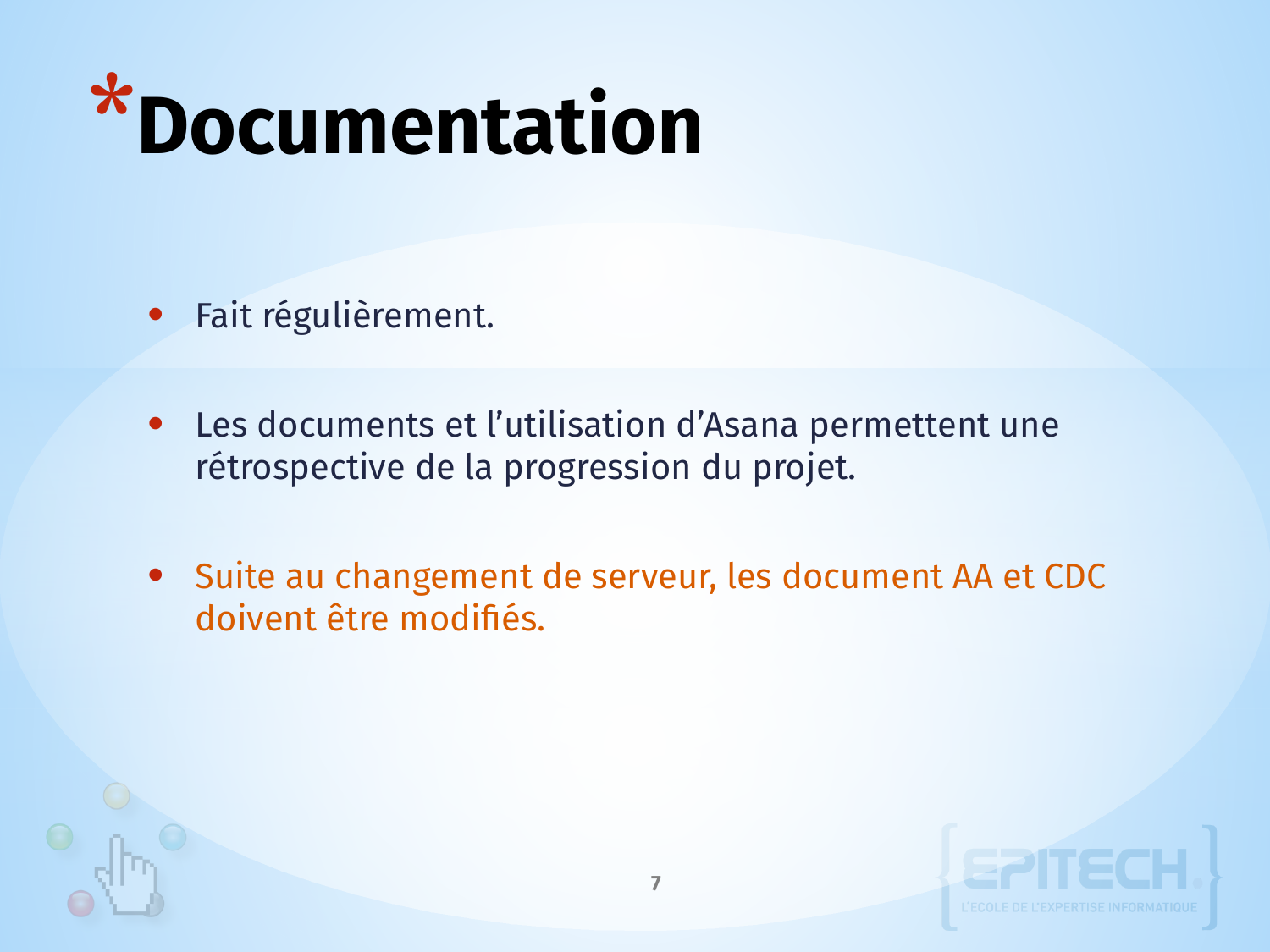

# Documentation
Fait régulièrement.

Les documents et l’utilisation d’Asana permettent une rétrospective de la progression du projet.

Suite au changement de serveur, les document AA et CDC doivent être modifiés.
7